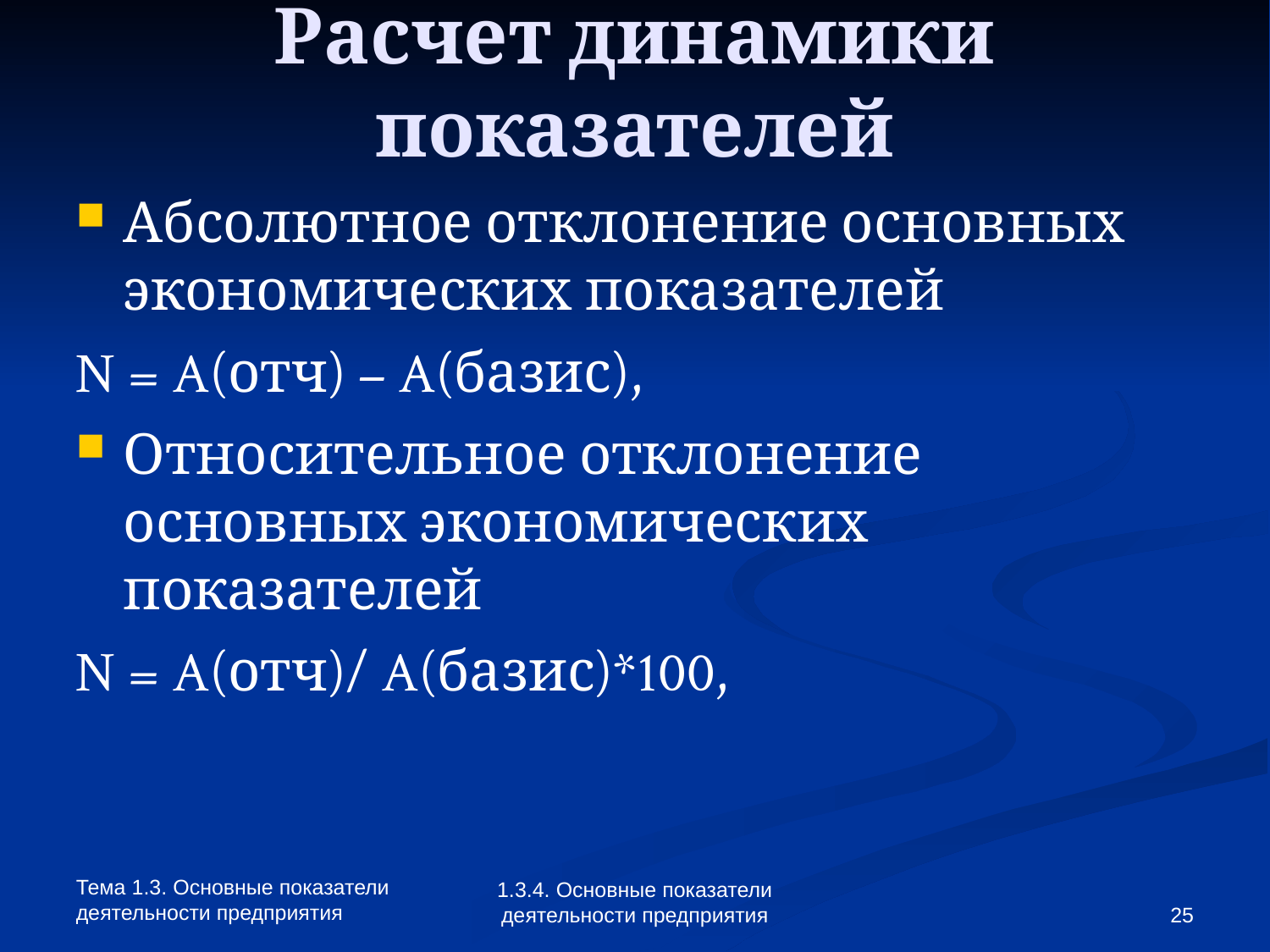

Расчет динамики показателей
Абсолютное отклонение основных экономических показателей
N = A(отч) – A(базис),
Относительное отклонение основных экономических показателей
N = A(отч)/ A(базис)*100,

Тема 1.3. Основные показатели деятельности предприятия
1.3.4. Основные показатели деятельности предприятия
25